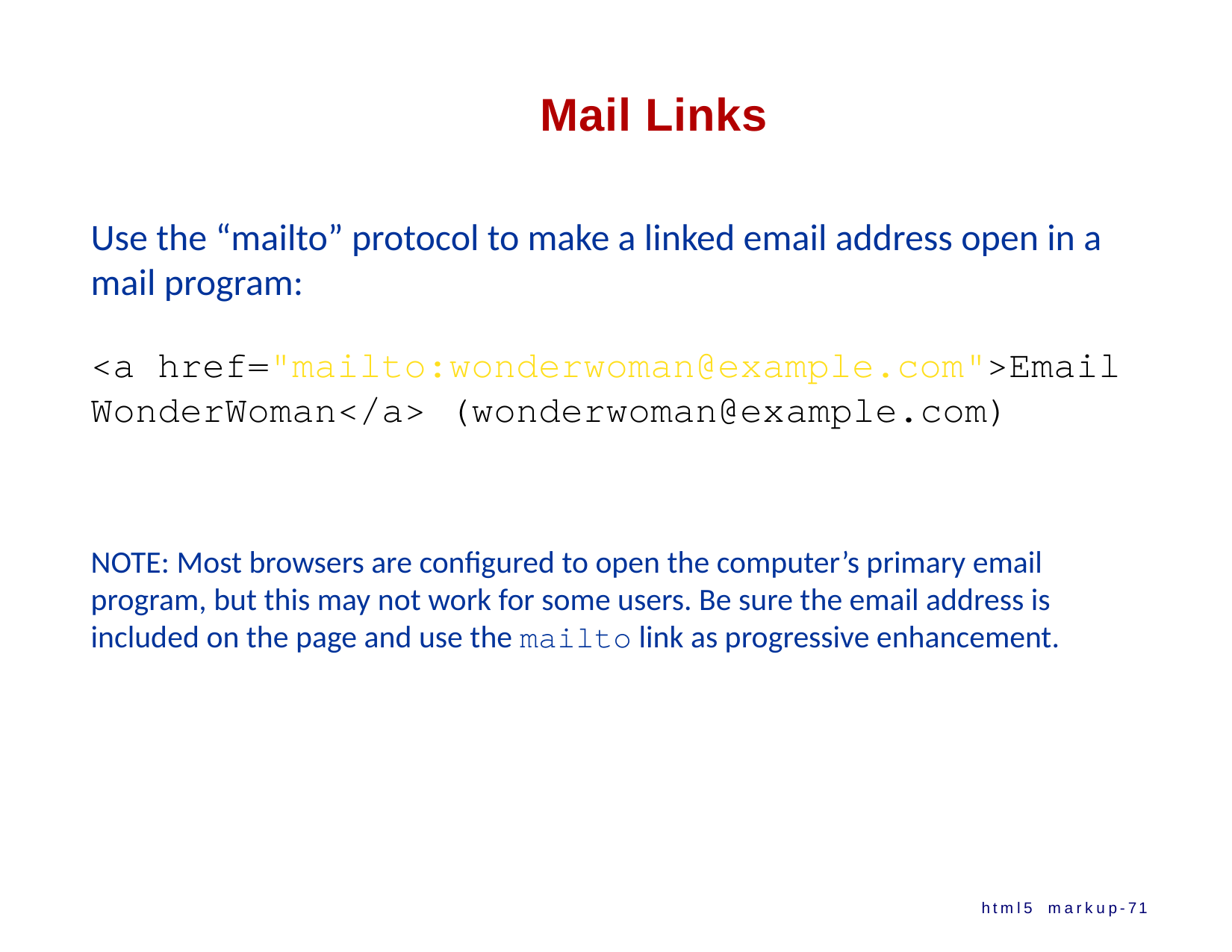

# Mail Links
Use the “mailto” protocol to make a linked email address open in a mail program:
<a href="mailto:wonderwoman@example.com">Email WonderWoman</a> (wonderwoman@example.com)
NOTE: Most browsers are configured to open the computer’s primary email program, but this may not work for some users. Be sure the email address is included on the page and use the mailto link as progressive enhancement.
html5  markup-71